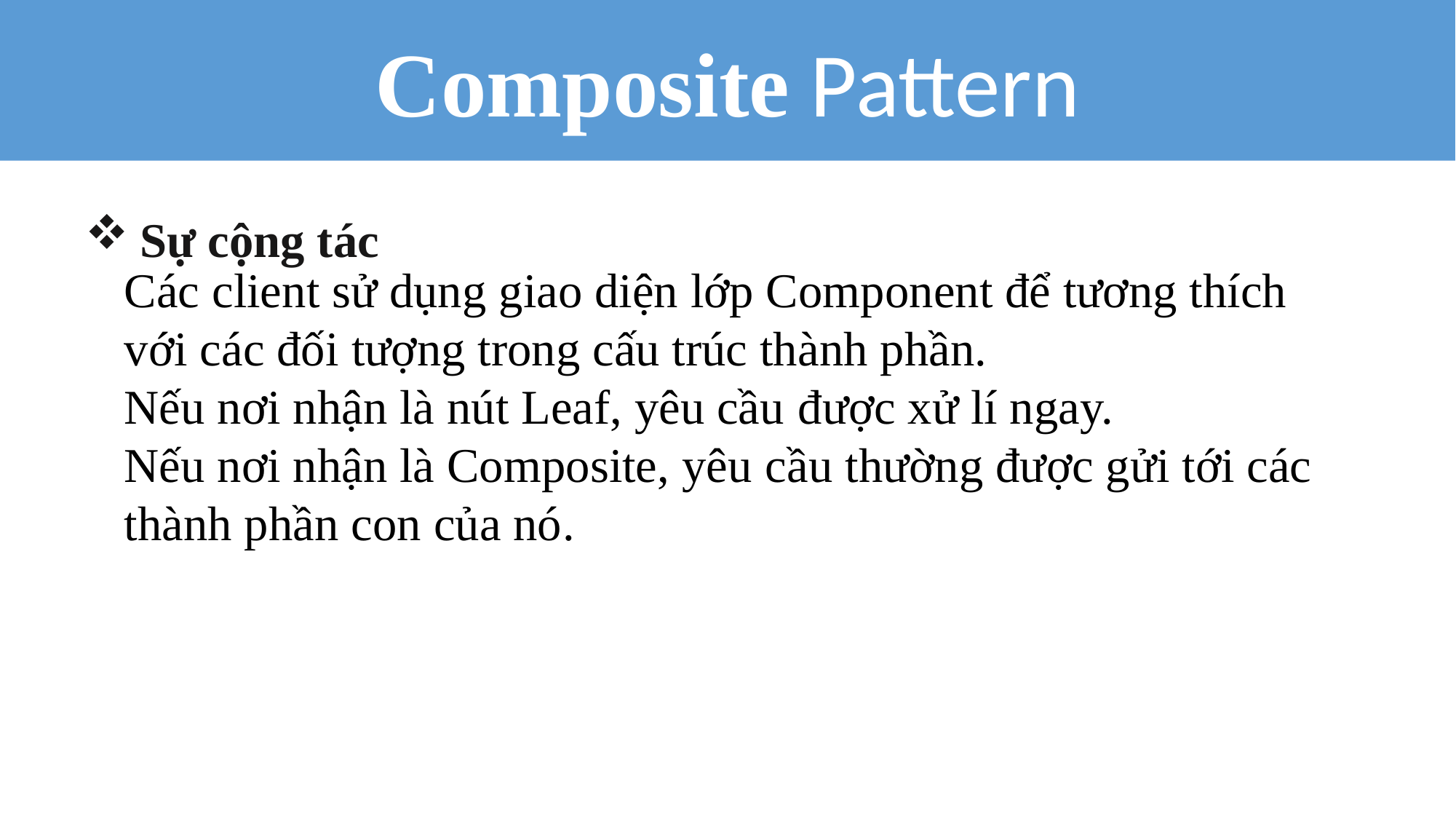

Composite Pattern
Sự cộng tác
Các client sử dụng giao diện lớp Component để tương thích với các đối tượng trong cấu trúc thành phần.
Nếu nơi nhận là nút Leaf, yêu cầu được xử lí ngay.
Nếu nơi nhận là Composite, yêu cầu thường được gửi tới các thành phần con của nó.